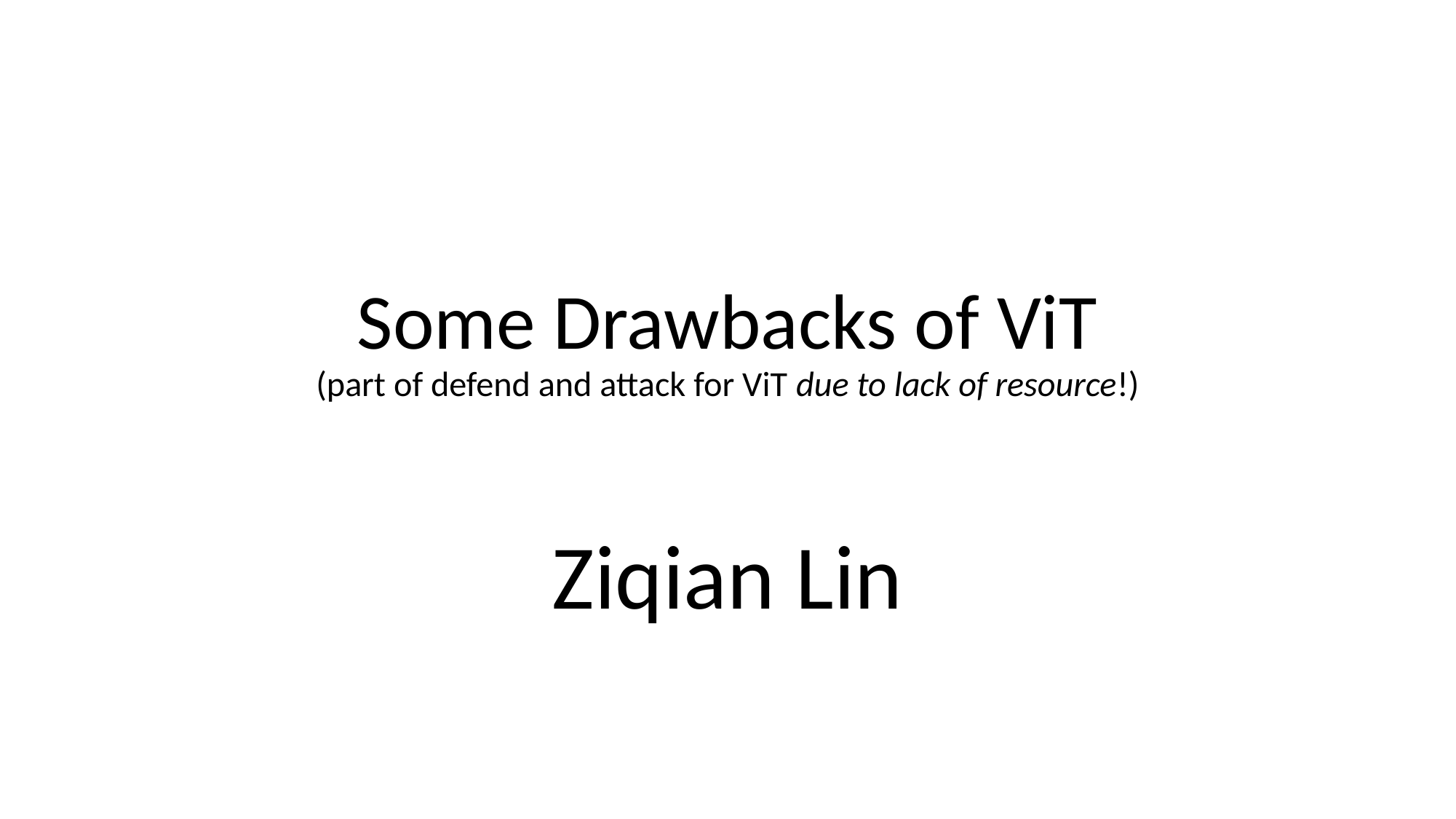

# Some Drawbacks of ViT (part of defend and attack for ViT due to lack of resource!)
Ziqian Lin